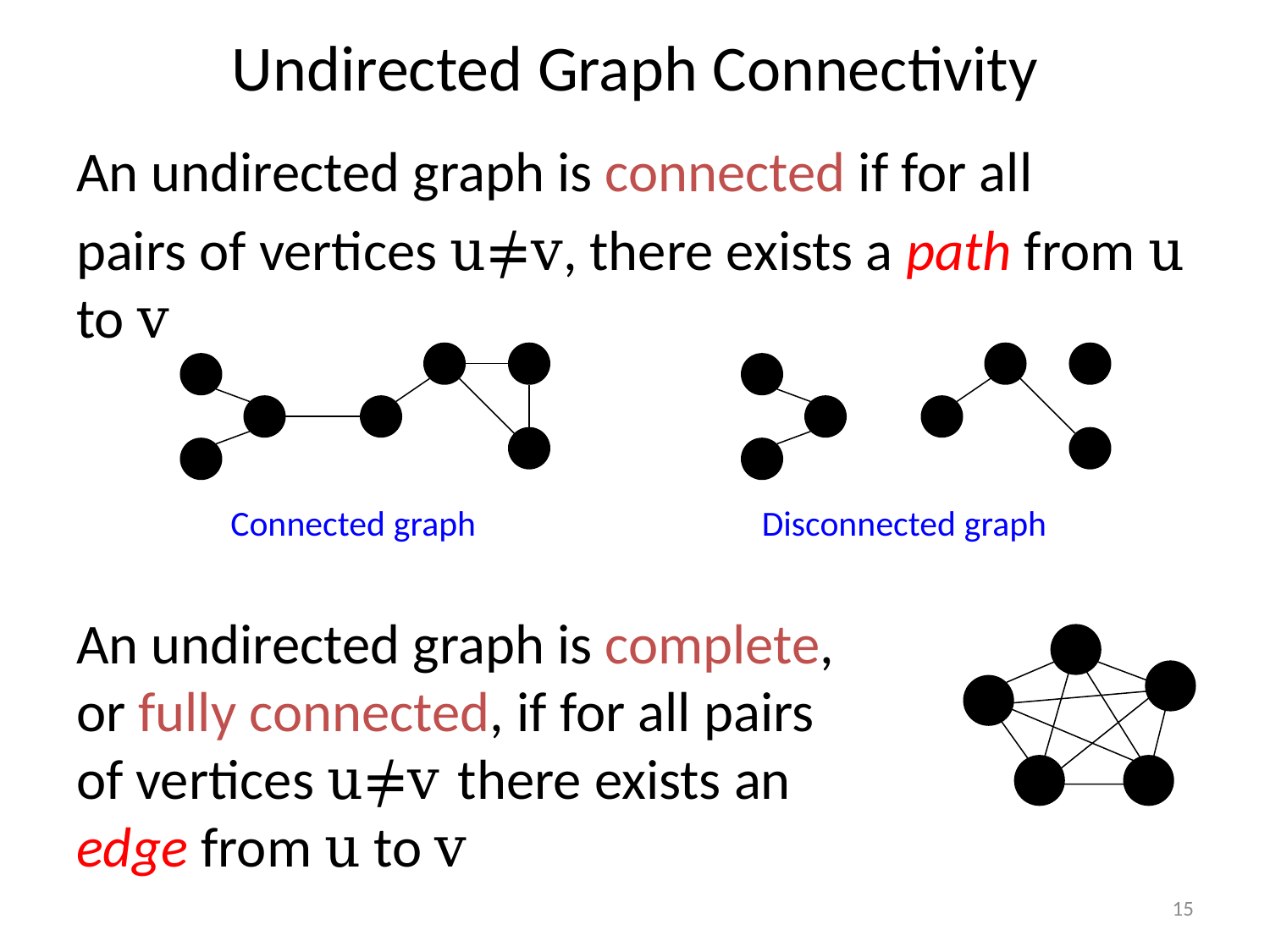

# Undirected Graph Connectivity
An undirected graph is connected if for all
pairs of vertices u≠v, there exists a path from u to v

An undirected graph is complete,
or fully connected, if for all pairs
of vertices u≠v there exists an
edge from u to v

Connected graph
Disconnected graph

15